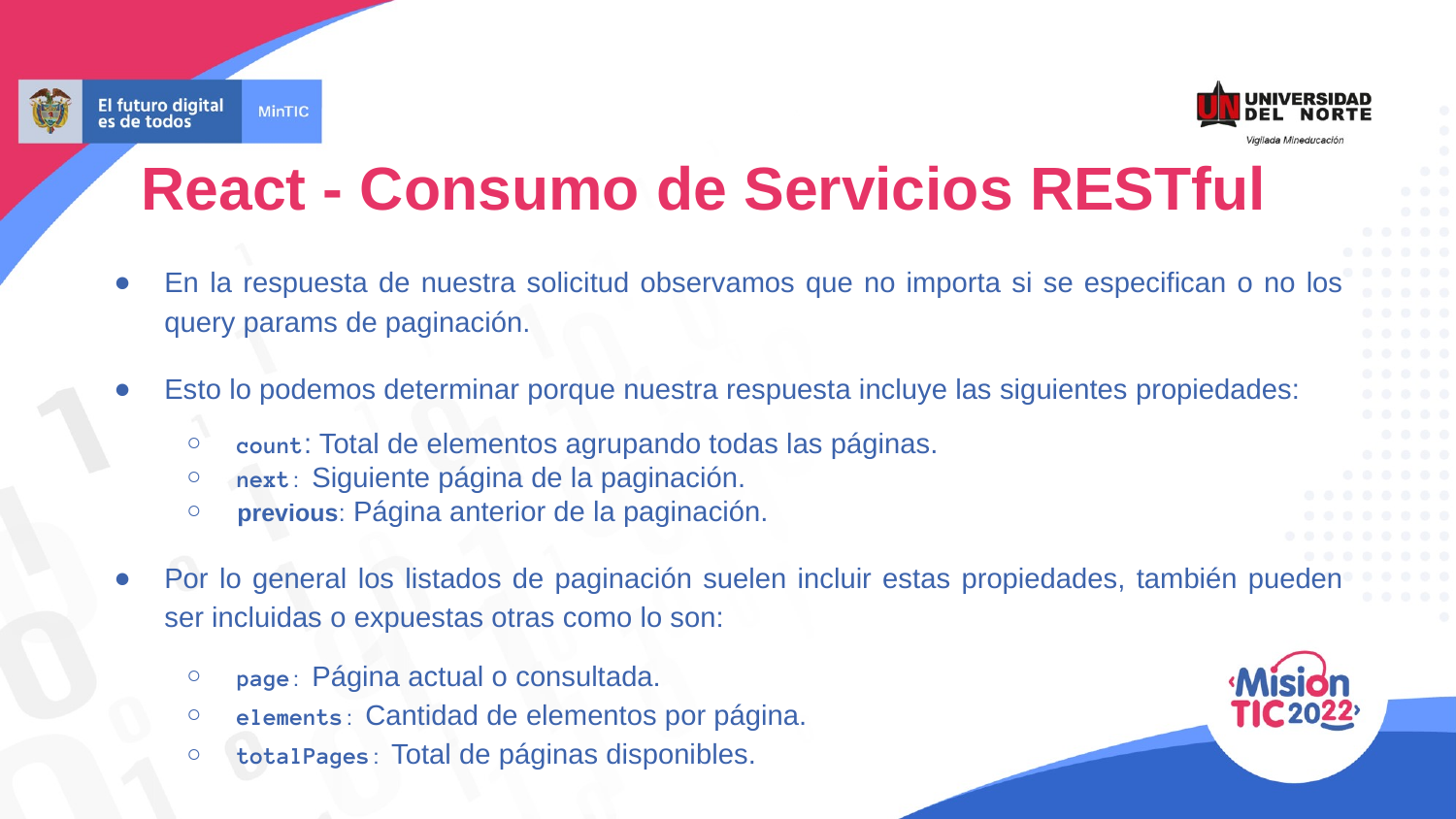

React - Consumo de Servicios RESTful
En la respuesta de nuestra solicitud observamos que no importa si se especifican o no los query params de paginación.
Esto lo podemos determinar porque nuestra respuesta incluye las siguientes propiedades:
count: Total de elementos agrupando todas las páginas.
next: Siguiente página de la paginación.
previous: Página anterior de la paginación.
Por lo general los listados de paginación suelen incluir estas propiedades, también pueden ser incluidas o expuestas otras como lo son:
page: Página actual o consultada.
elements: Cantidad de elementos por página.
totalPages: Total de páginas disponibles.